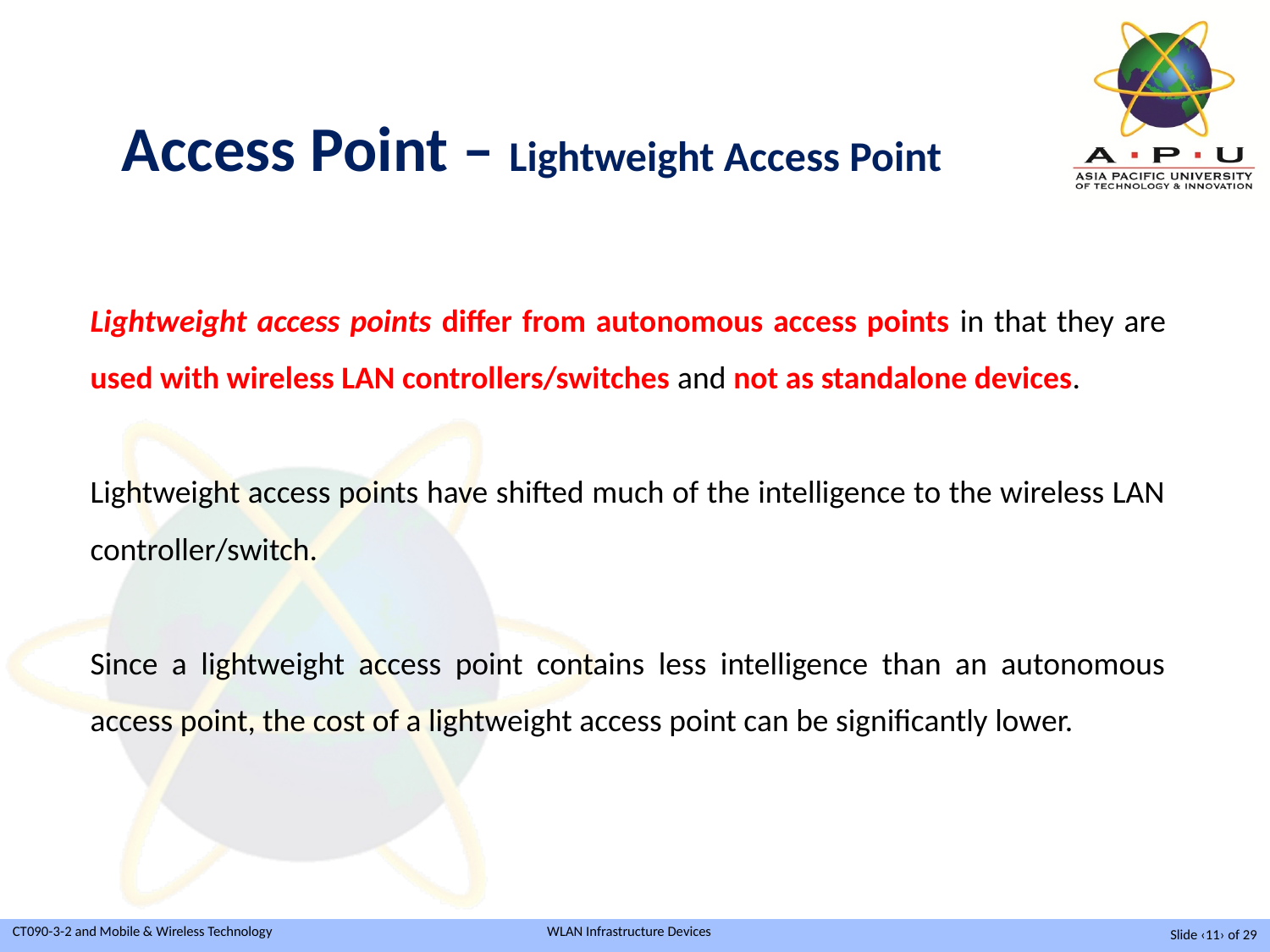

Access Point – Lightweight Access Point
Lightweight access points differ from autonomous access points in that they are used with wireless LAN controllers/switches and not as standalone devices.

Lightweight access points have shifted much of the intelligence to the wireless LAN controller/switch.

Since a lightweight access point contains less intelligence than an autonomous access point, the cost of a lightweight access point can be significantly lower.

Slide ‹11› of 29